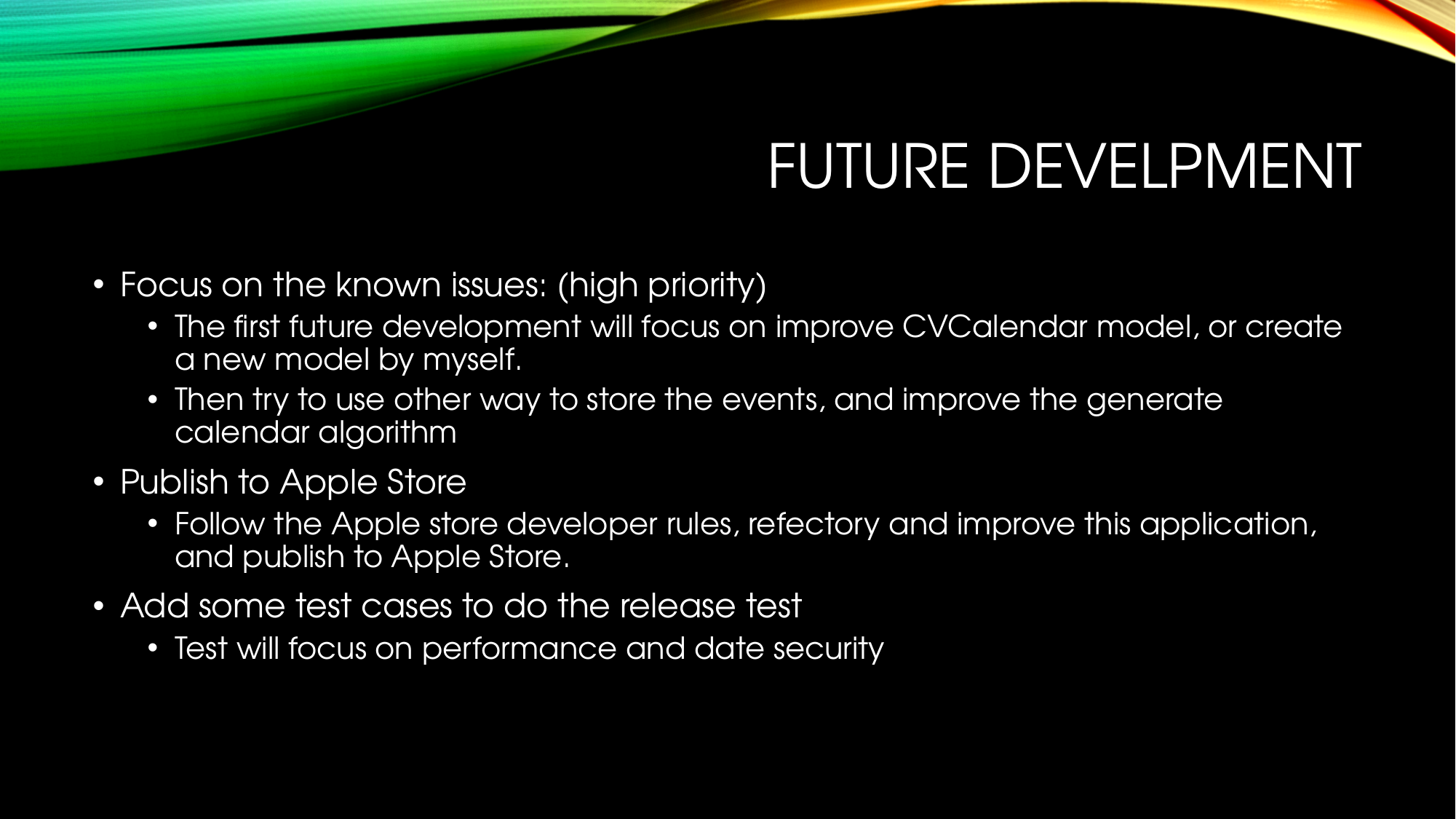

# Future develpment
Focus on the known issues: (high priority)
The first future development will focus on improve CVCalendar model, or create a new model by myself.
Then try to use other way to store the events, and improve the generate calendar algorithm
Publish to Apple Store
Follow the Apple store developer rules, refectory and improve this application, and publish to Apple Store.
Add some test cases to do the release test
Test will focus on performance and date security